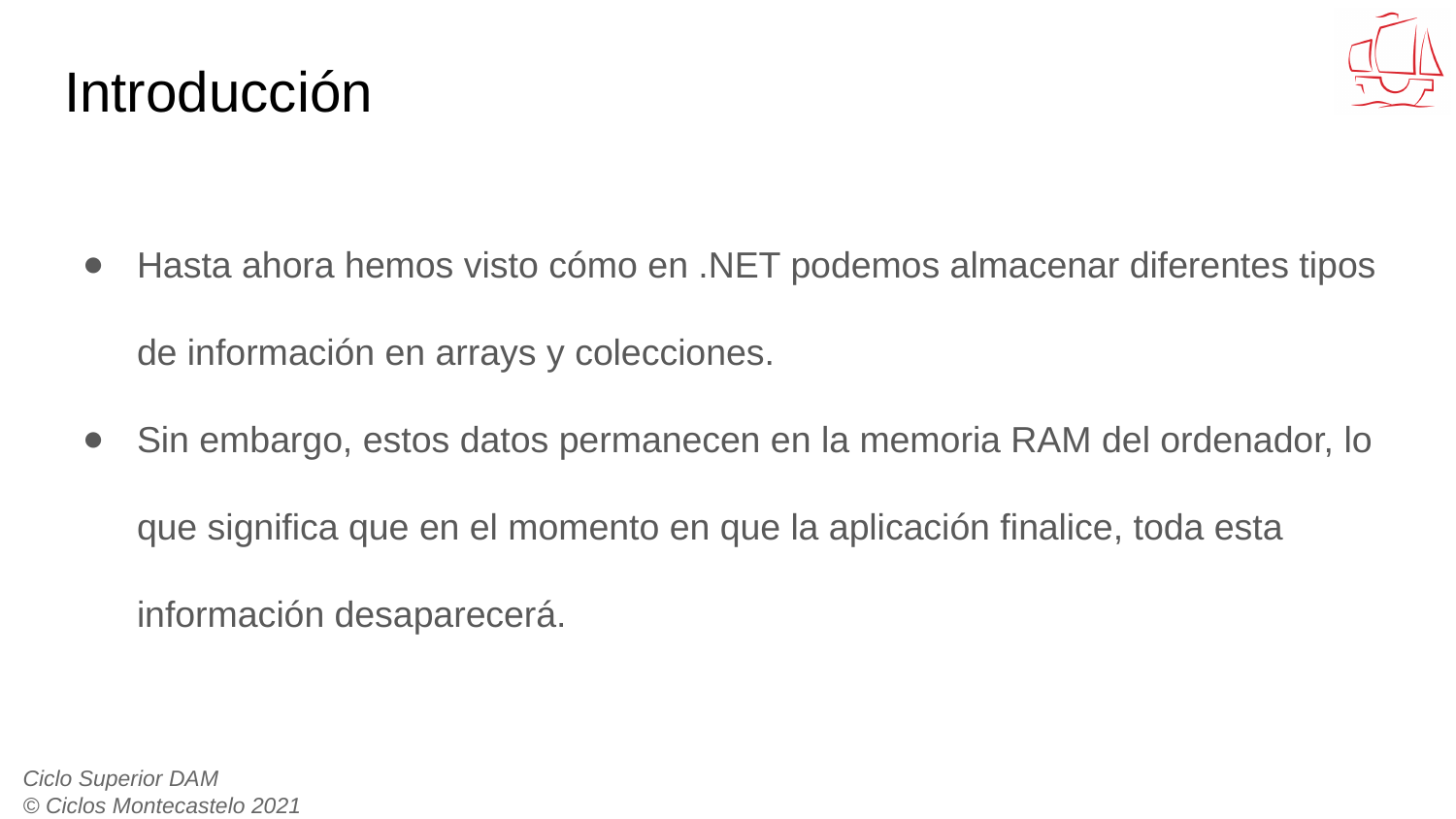

# Introducción
Hasta ahora hemos visto cómo en .NET podemos almacenar diferentes tipos de información en arrays y colecciones.
Sin embargo, estos datos permanecen en la memoria RAM del ordenador, lo que significa que en el momento en que la aplicación finalice, toda esta información desaparecerá.